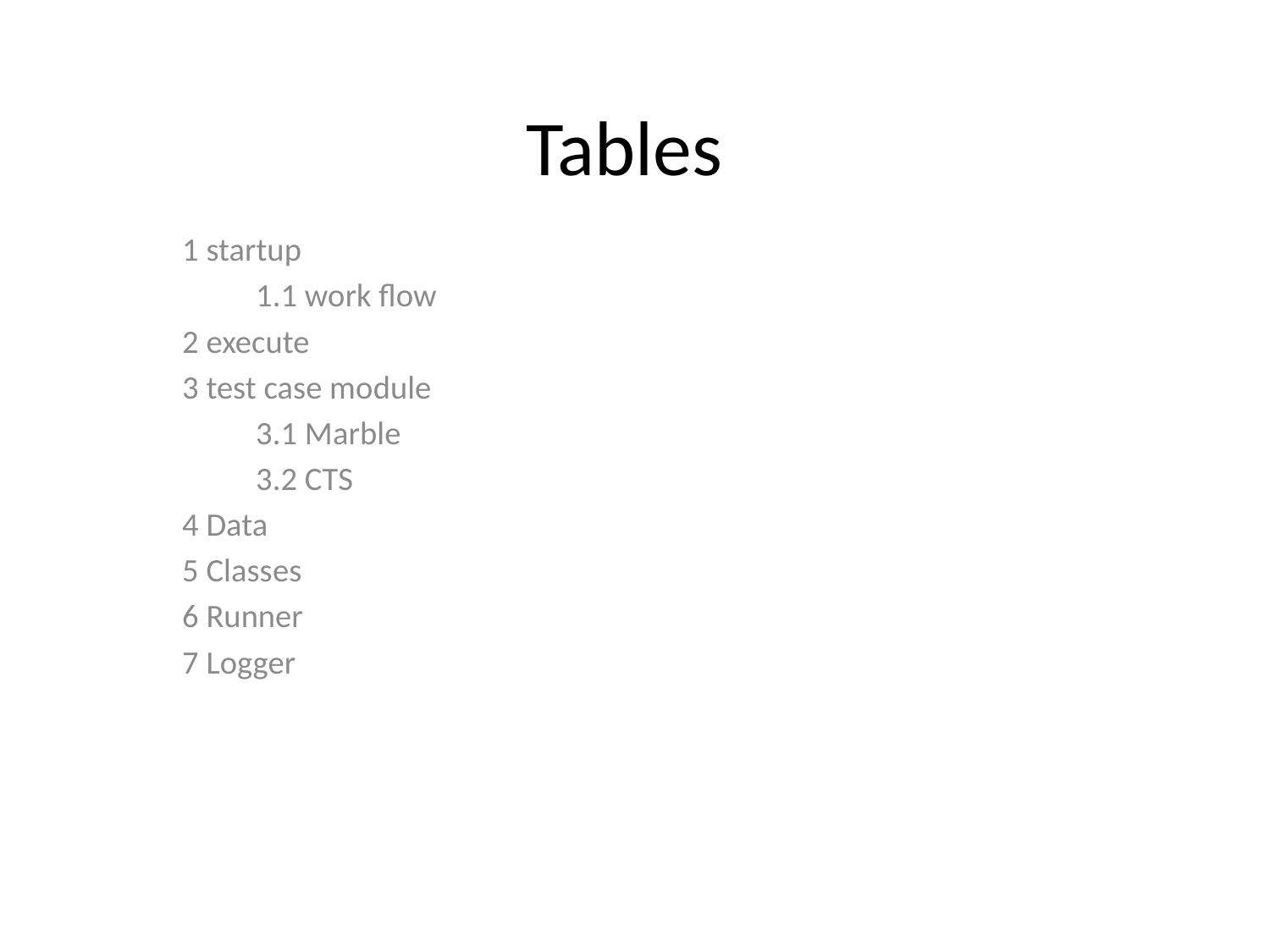

# Tables
1 startup
	1.1 work flow
2 execute
3 test case module
	3.1 Marble
	3.2 CTS
4 Data
5 Classes
6 Runner
7 Logger